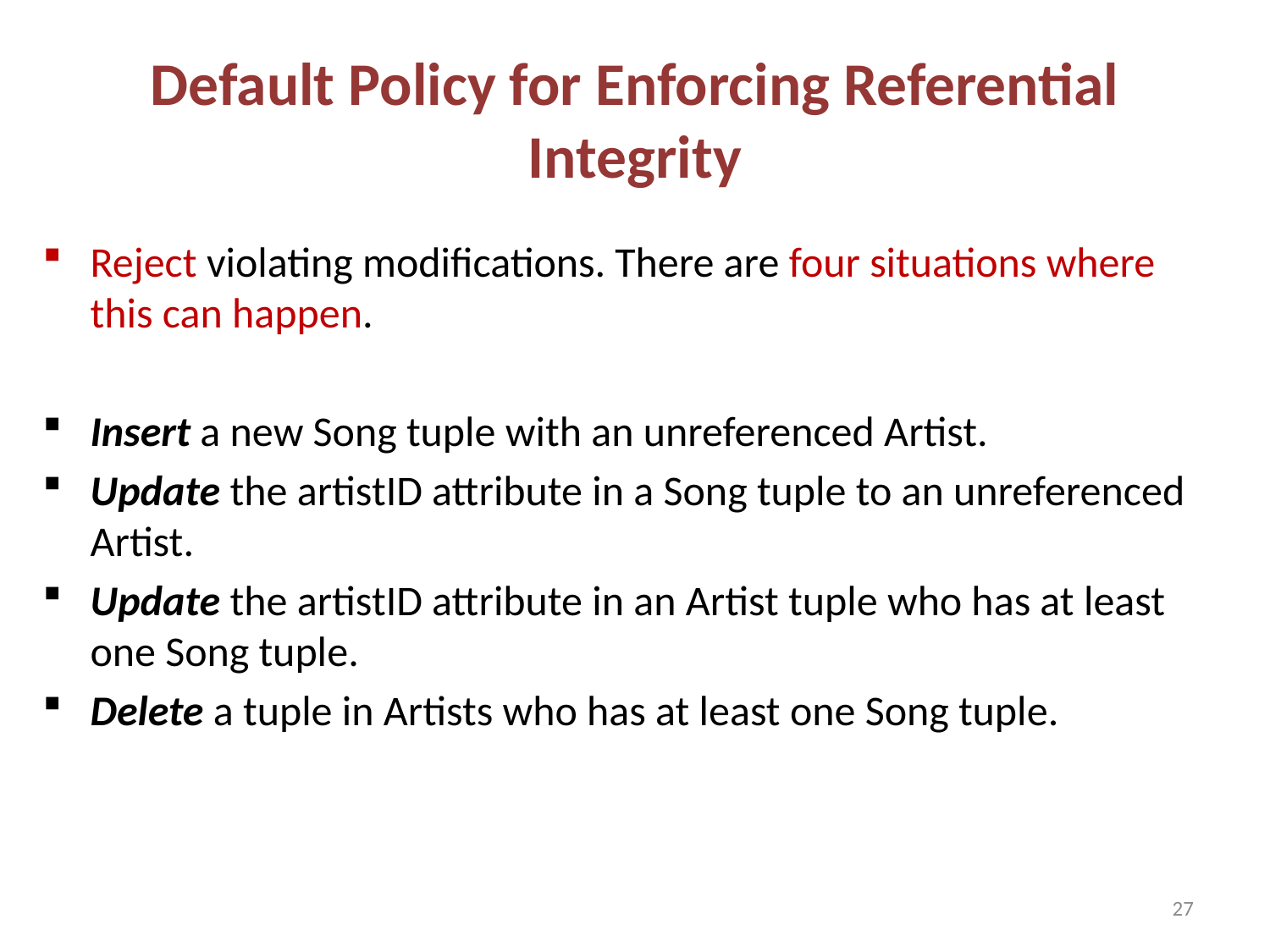

# Default Policy for Enforcing Referential Integrity
Reject violating modifications. There are four situations where this can happen.

Insert a new Song tuple with an unreferenced Artist.
Update the artistID attribute in a Song tuple to an unreferenced Artist.
Update the artistID attribute in an Artist tuple who has at least one Song tuple.
Delete a tuple in Artists who has at least one Song tuple.

27